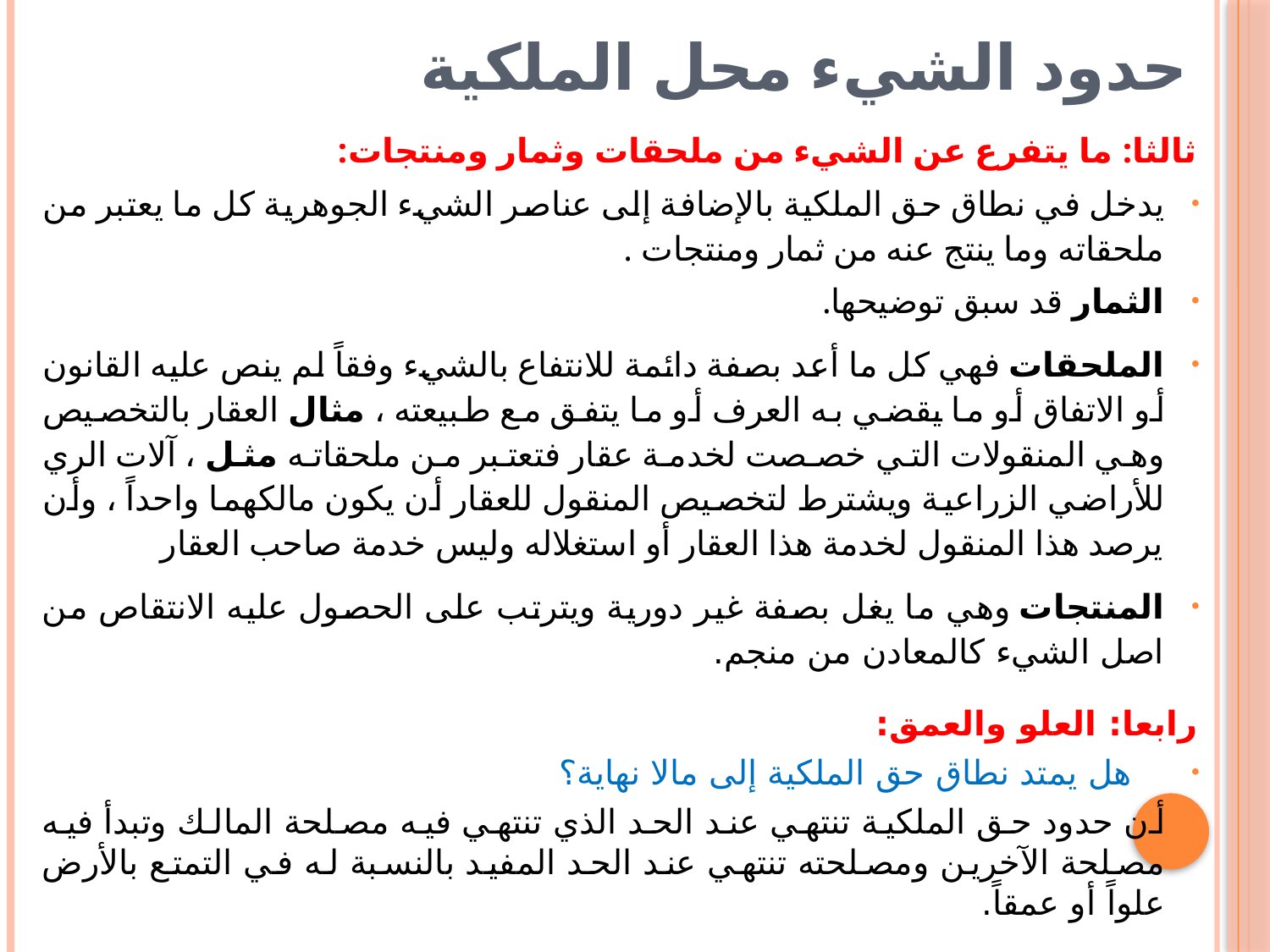

# حدود الشيء محل الملكية
ثالثا: ما يتفرع عن الشيء من ملحقات وثمار ومنتجات:
يدخل في نطاق حق الملكية بالإضافة إلى عناصر الشيء الجوهرية كل ما يعتبر من ملحقاته وما ينتج عنه من ثمار ومنتجات .
الثمار قد سبق توضيحها.

الملحقات فهي كل ما أعد بصفة دائمة للانتفاع بالشيء وفقاً لم ينص عليه القانون أو الاتفاق أو ما يقضي به العرف أو ما يتفق مع طبيعته ، مثال العقار بالتخصيص وهي المنقولات التي خصصت لخدمة عقار فتعتبر من ملحقاته مثل ، آلات الري للأراضي الزراعية ويشترط لتخصيص المنقول للعقار أن يكون مالكهما واحداً ، وأن يرصد هذا المنقول لخدمة هذا العقار أو استغلاله وليس خدمة صاحب العقار

المنتجات وهي ما يغل بصفة غير دورية ويترتب على الحصول عليه الانتقاص من اصل الشيء كالمعادن من منجم.

رابعا: العلو والعمق:
   هل يمتد نطاق حق الملكية إلى مالا نهاية؟
أن حدود حق الملكية تنتهي عند الحد الذي تنتهي فيه مصلحة المالك وتبدأ فيه مصلحة الآخرين ومصلحته تنتهي عند الحد المفيد بالنسبة له في التمتع بالأرض علواً أو عمقاً.